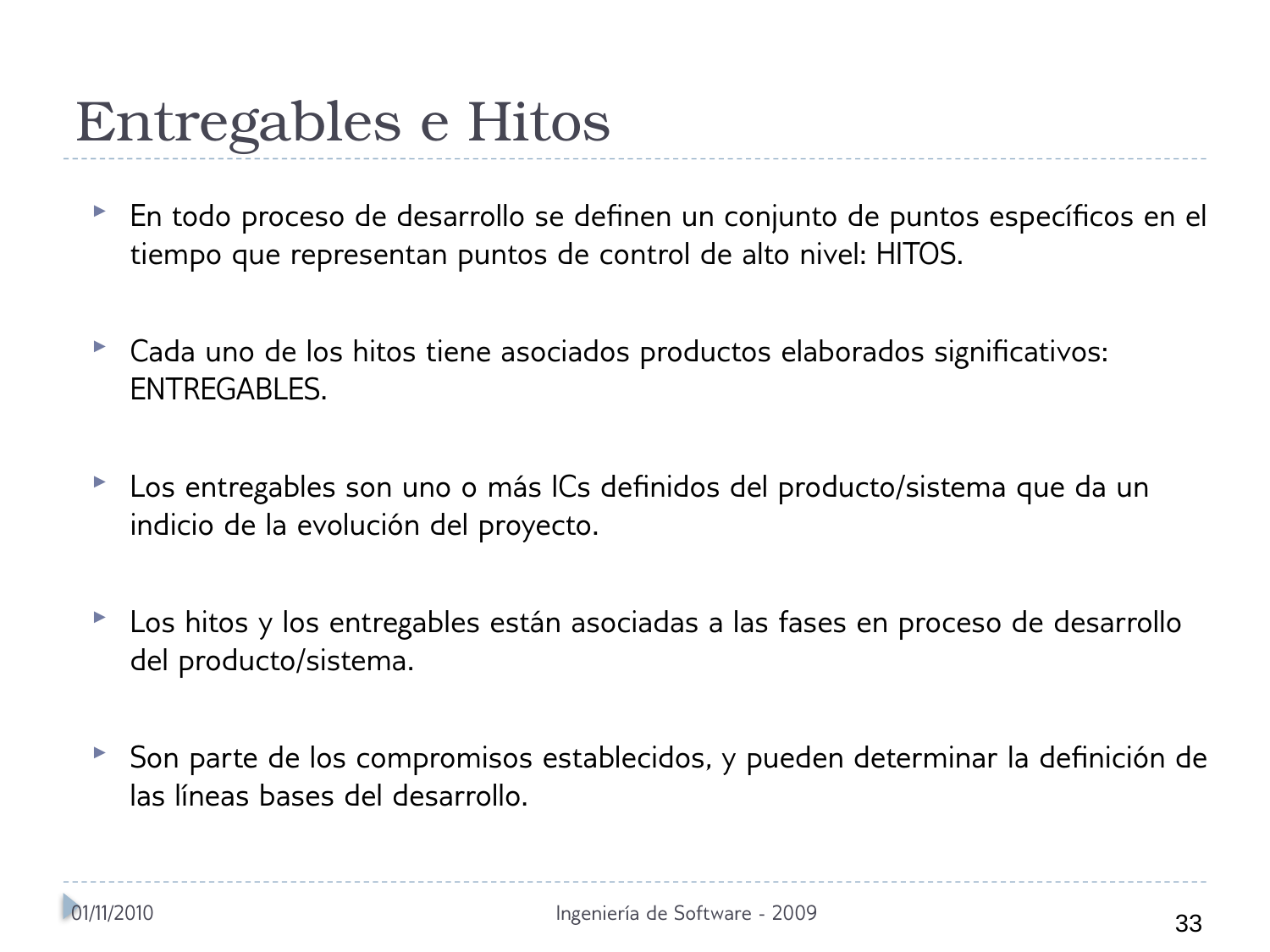

# Entregables e Hitos
En todo proceso de desarrollo se definen un conjunto de puntos específicos en el tiempo que representan puntos de control de alto nivel: HITOS.

Cada uno de los hitos tiene asociados productos elaborados significativos: ENTREGABLES.

Los entregables son uno o más ICs definidos del producto/sistema que da un indicio de la evolución del proyecto.

Los hitos y los entregables están asociadas a las fases en proceso de desarrollo del producto/sistema.

Son parte de los compromisos establecidos, y pueden determinar la definición de las líneas bases del desarrollo.
01/11/2010
Ingeniería de Software - 2009
33